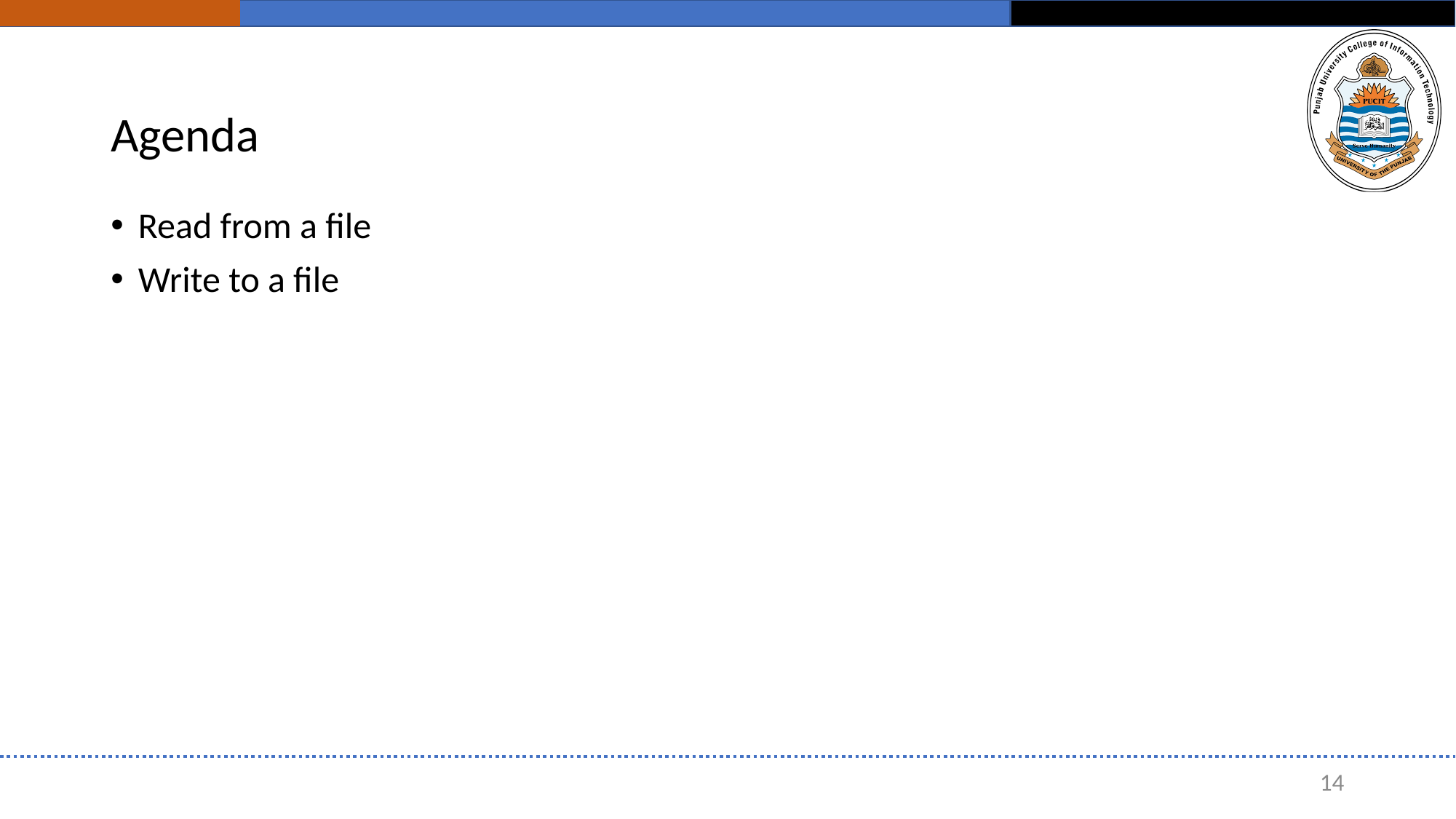

# Agenda
Read from a file
Write to a file
14